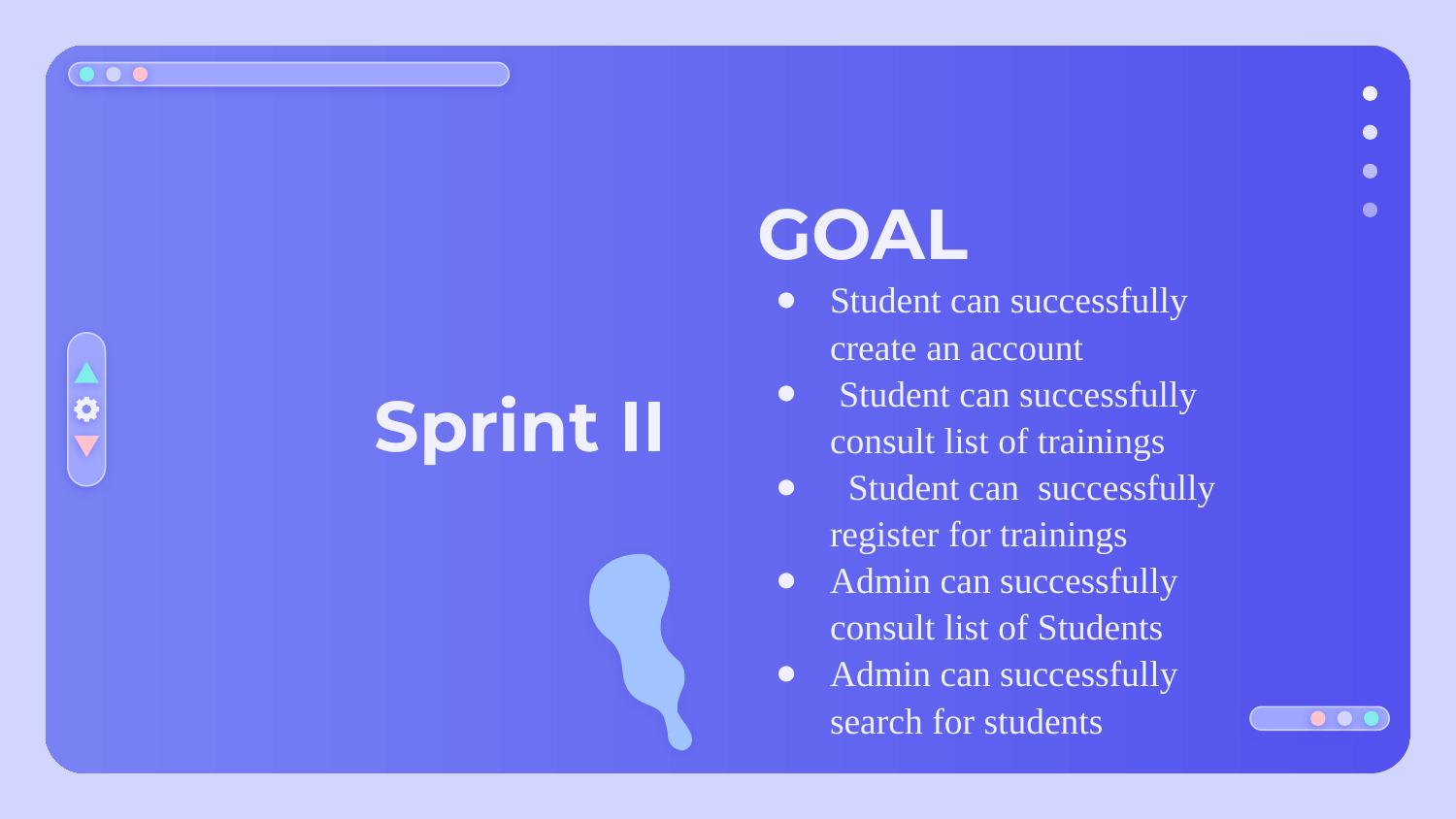

GOAL
Student can successfully create an account
 Student can successfully consult list of trainings
  Student can  successfully register for trainings
Admin can successfully consult list of Students
Admin can successfully search for students

# Sprint II